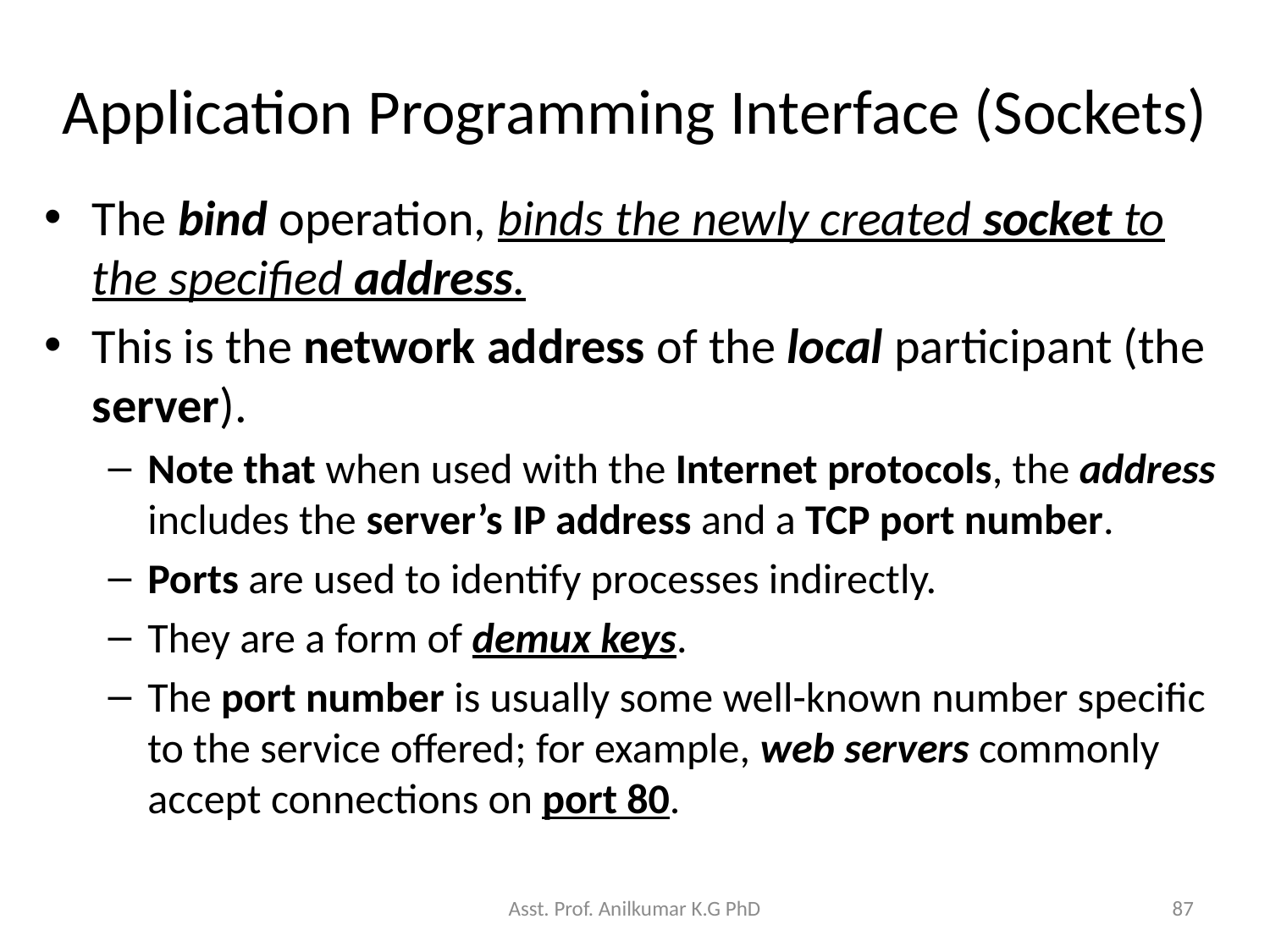

# Application Programming Interface (Sockets)
The bind operation, binds the newly created socket to the specified address.
This is the network address of the local participant (the server).
Note that when used with the Internet protocols, the address includes the server’s IP address and a TCP port number.
Ports are used to identify processes indirectly.
They are a form of demux keys.
The port number is usually some well-known number specific to the service offered; for example, web servers commonly accept connections on port 80.
Asst. Prof. Anilkumar K.G PhD
87